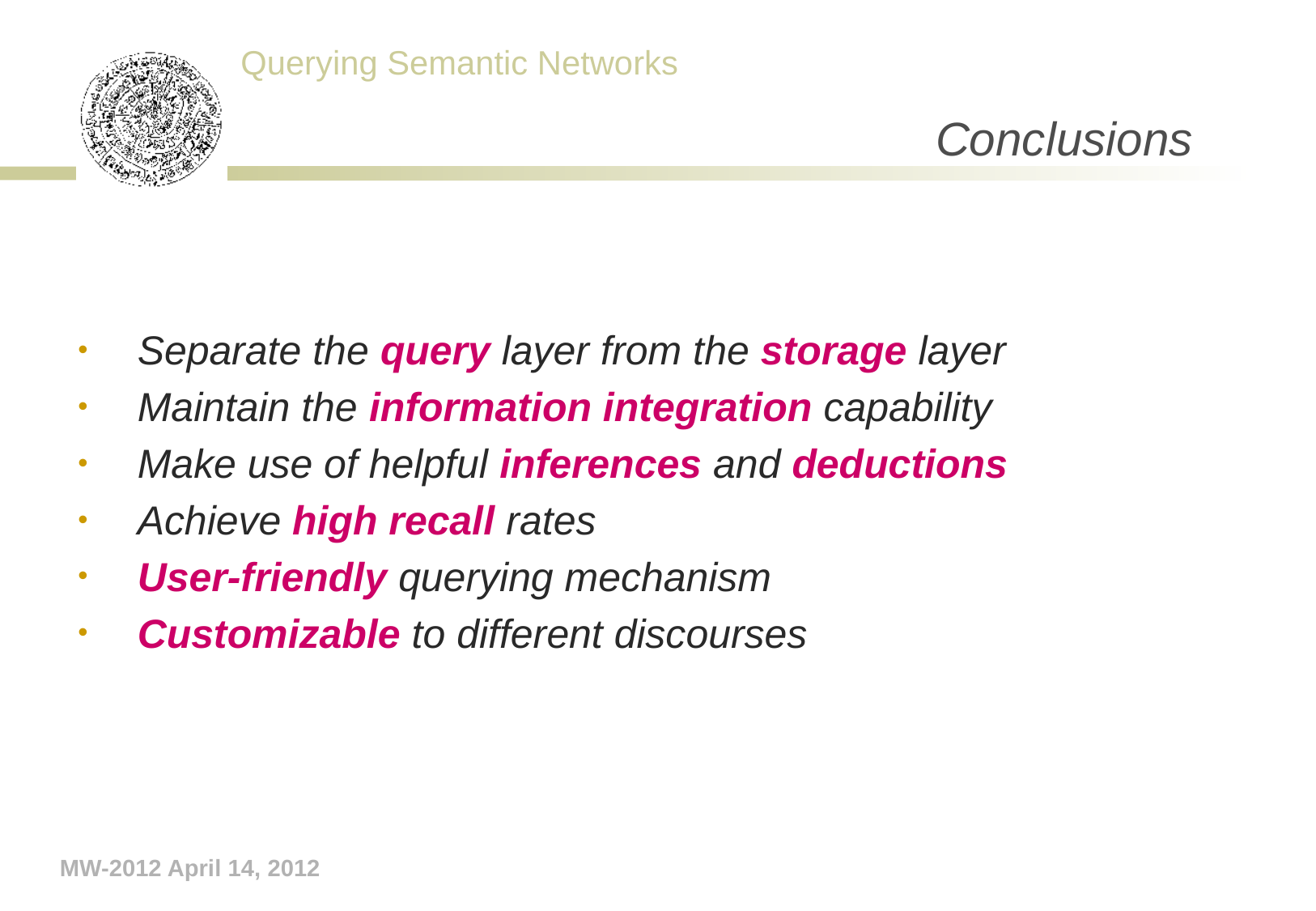

# Conclusions

Separate the query layer from the storage layer
Maintain the information integration capability
Make use of helpful inferences and deductions
Achieve high recall rates
User-friendly querying mechanism
Customizable to different discourses